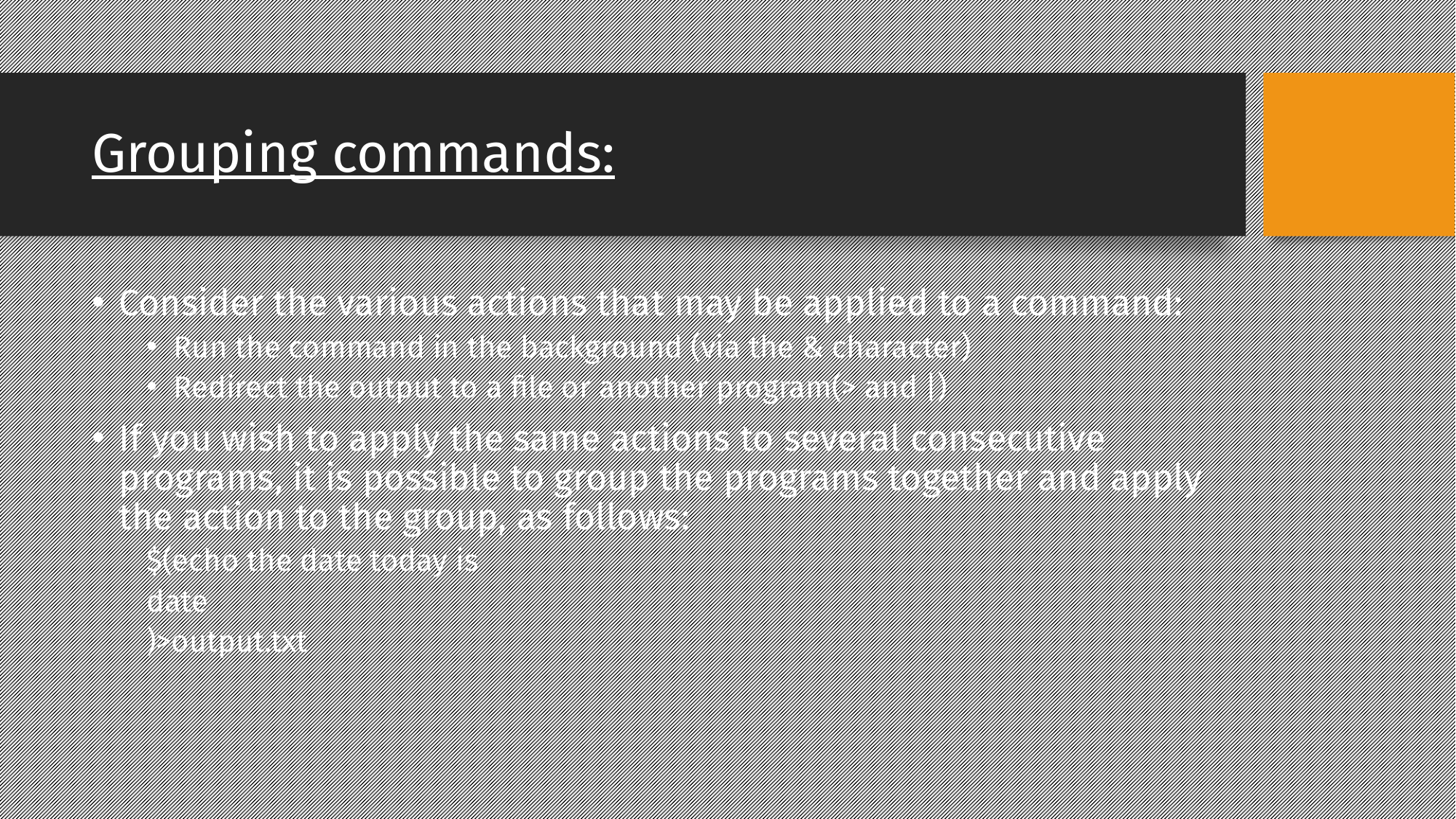

Grouping commands:
Consider the various actions that may be applied to a command:
Run the command in the background (via the & character)
Redirect the output to a file or another program(> and |)
If you wish to apply the same actions to several consecutive programs, it is possible to group the programs together and apply the action to the group, as follows:
$(echo the date today is
date
)>output.txt